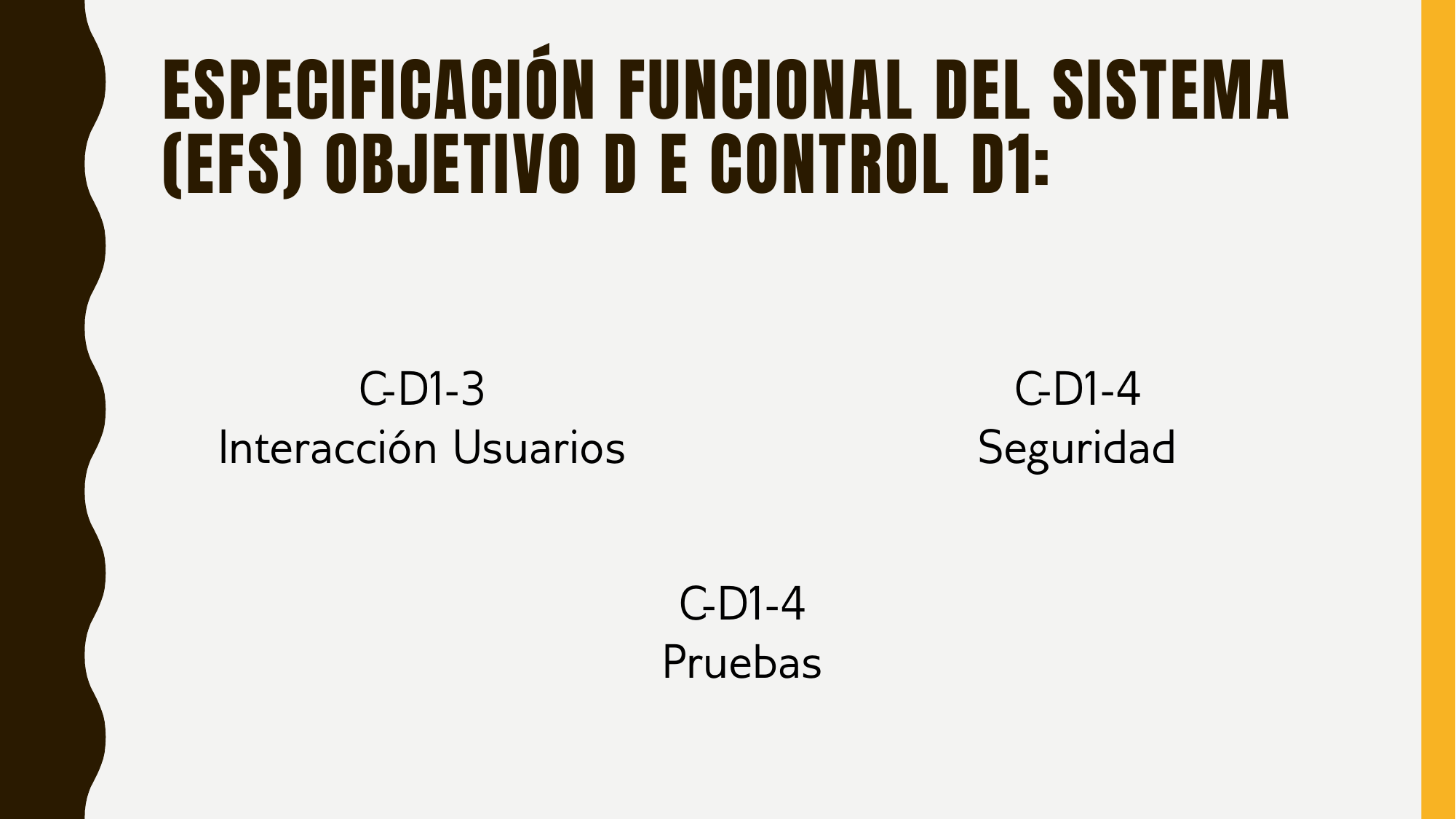

# Especificación Funcional del Sistema (EFS) OBJETIVO D E CONTROL D1:
C-D1-3
Interacción Usuarios
C-D1-4
Seguridad
C-D1-4
Pruebas